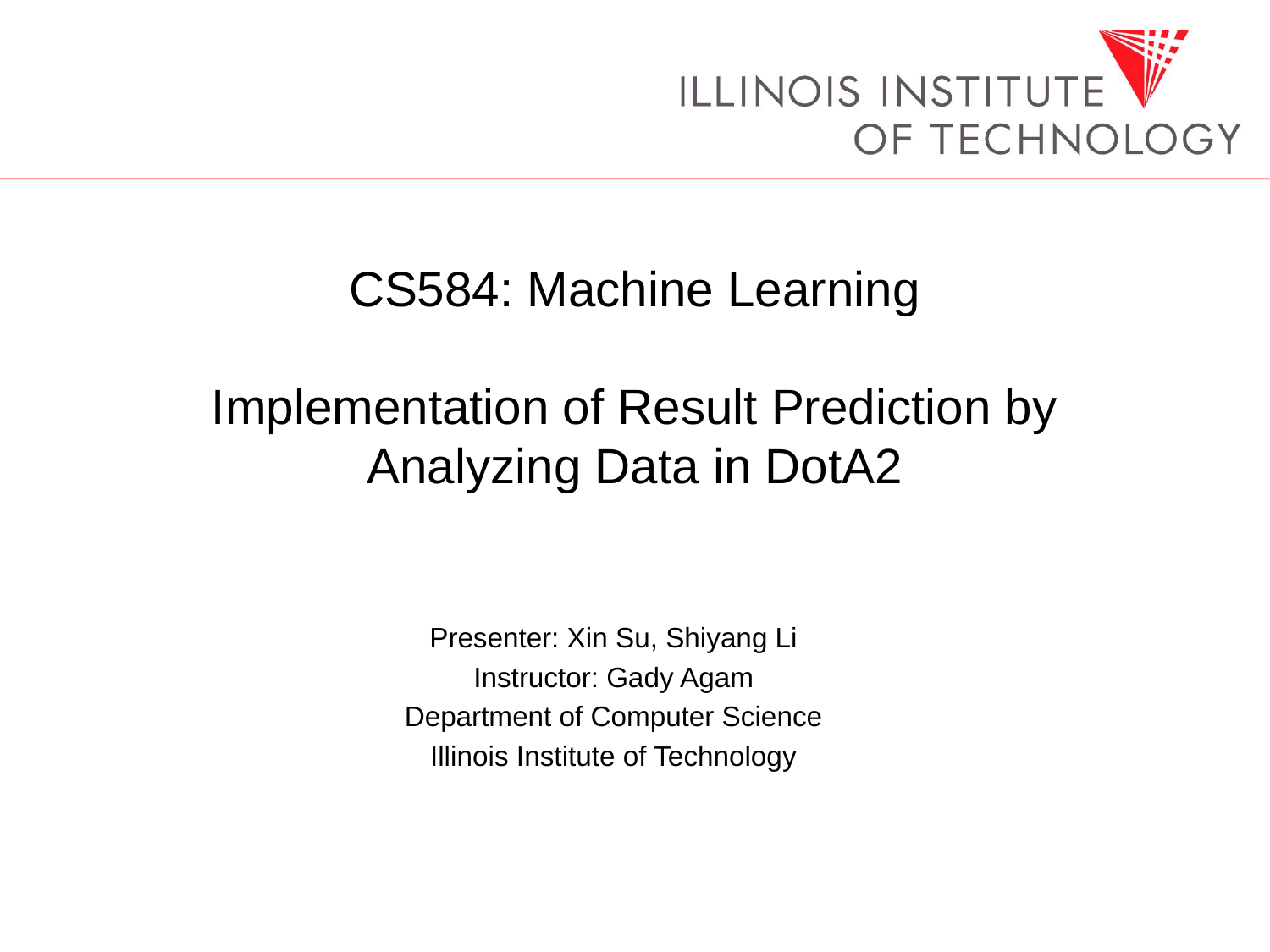

# CS584: Machine Learning Implementation of Result Prediction by Analyzing Data in DotA2
Presenter: Xin Su, Shiyang Li
Instructor: Gady Agam
Department of Computer Science
Illinois Institute of Technology